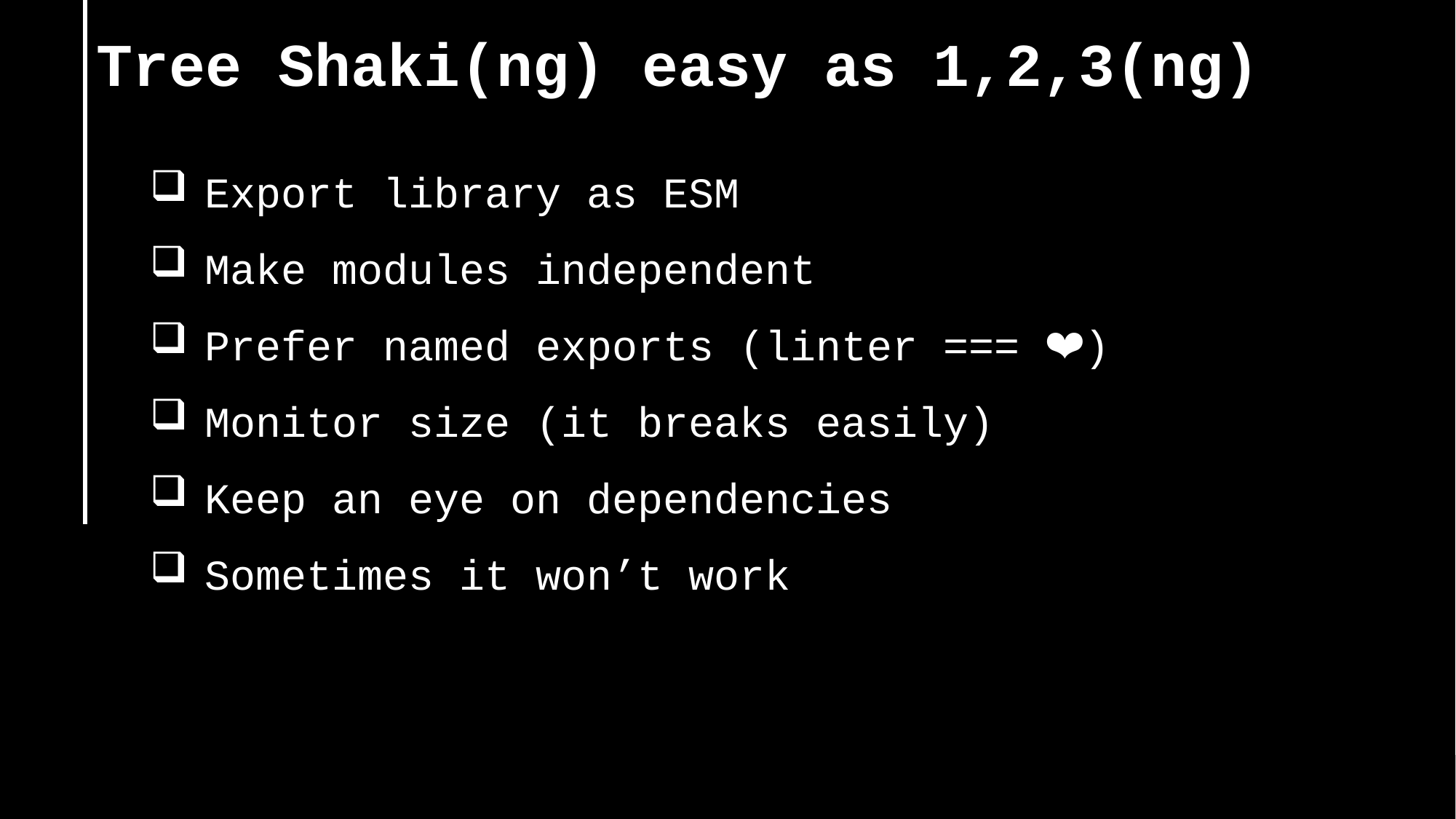

Tree Shaki(ng) easy as 1,2,3(ng)
Export library as ESM
Make modules independent
Prefer named exports (linter === ❤️)
Monitor size (it breaks easily)
Keep an eye on dependencies
Sometimes it won’t work